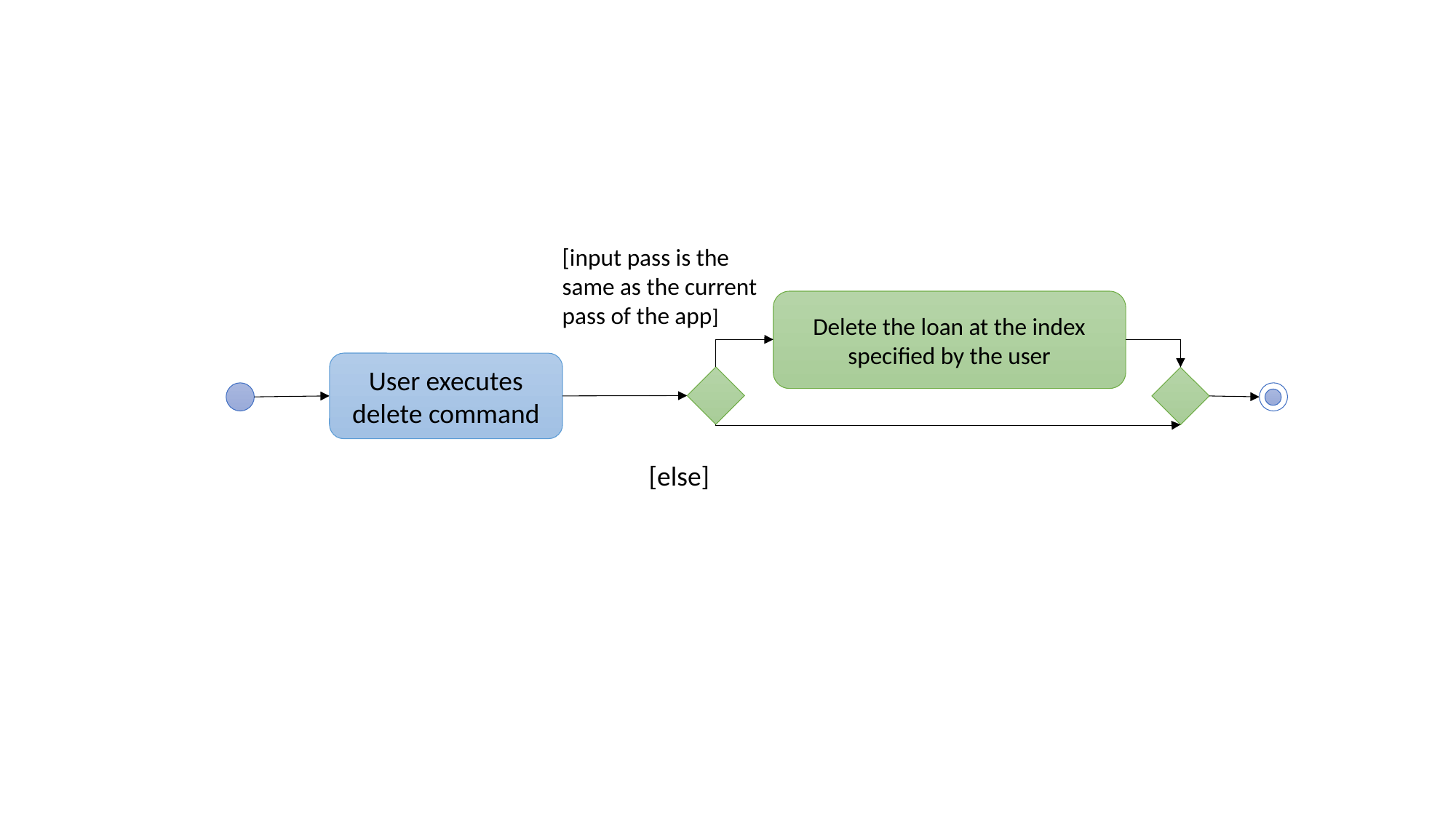

[input pass is the same as the current pass of the app]
Delete the loan at the index specified by the user
User executes delete command

[else]